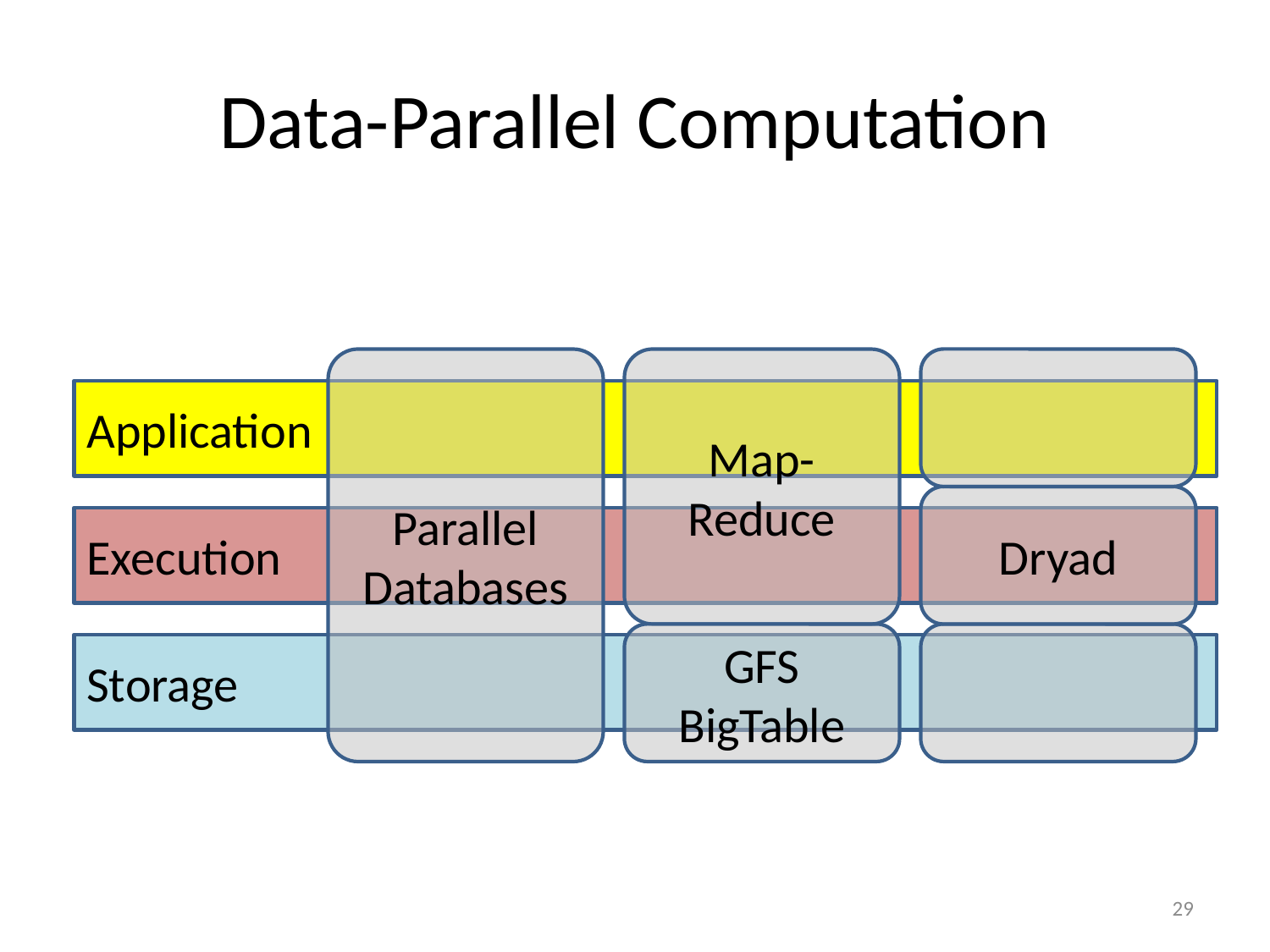

# Data-Parallel Computation
Parallel Databases
Map-Reduce

Application
Dryad
Execution
GFS
BigTable

Storage
29